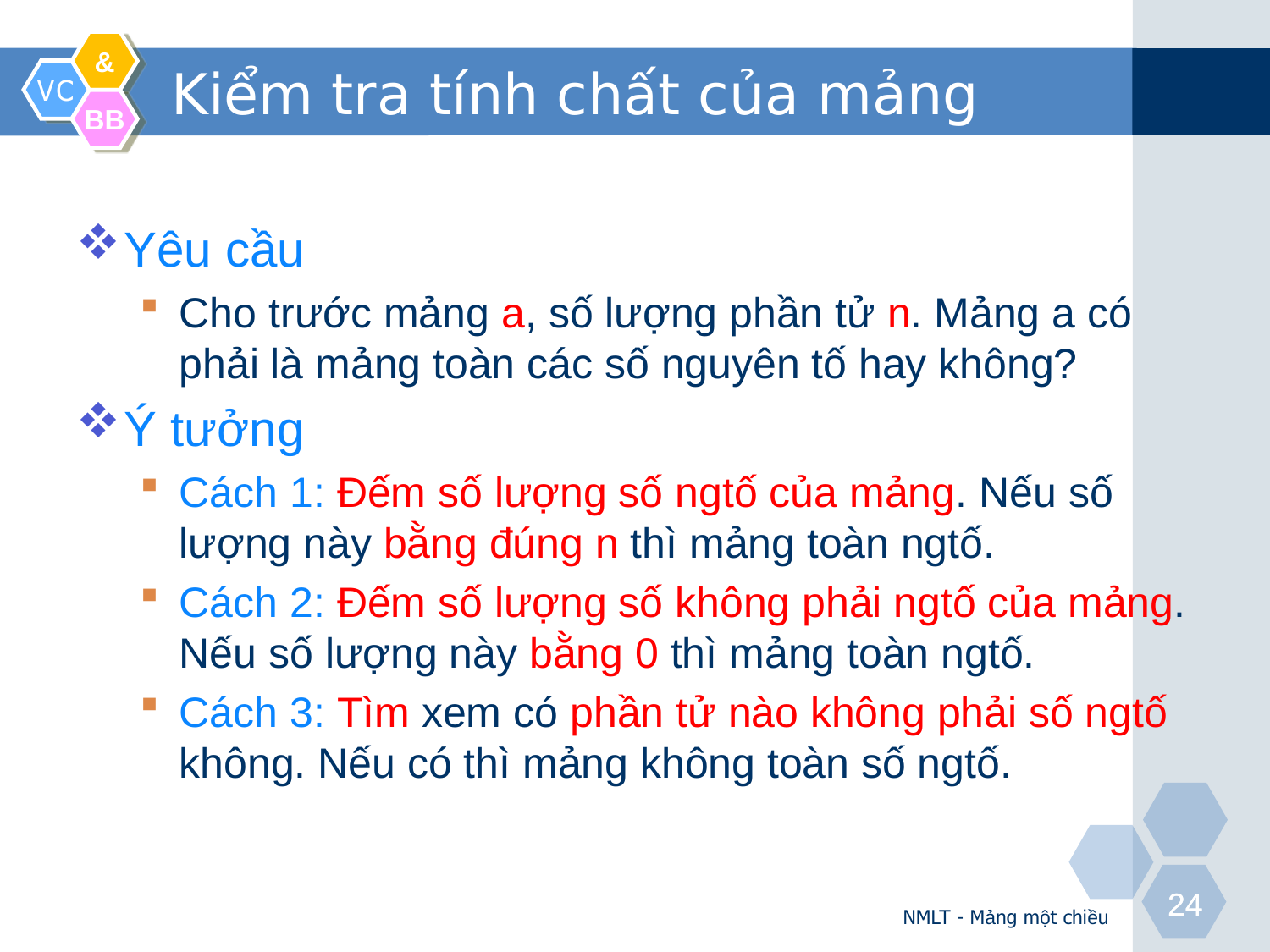

# Kiểm tra tính chất của mảng
Yêu cầu
Cho trước mảng a, số lượng phần tử n. Mảng a có phải là mảng toàn các số nguyên tố hay không?
Ý tưởng
Cách 1: Đếm số lượng số ngtố của mảng. Nếu số lượng này bằng đúng n thì mảng toàn ngtố.
Cách 2: Đếm số lượng số không phải ngtố của mảng. Nếu số lượng này bằng 0 thì mảng toàn ngtố.
Cách 3: Tìm xem có phần tử nào không phải số ngtố không. Nếu có thì mảng không toàn số ngtố.
NMLT - Mảng một chiều